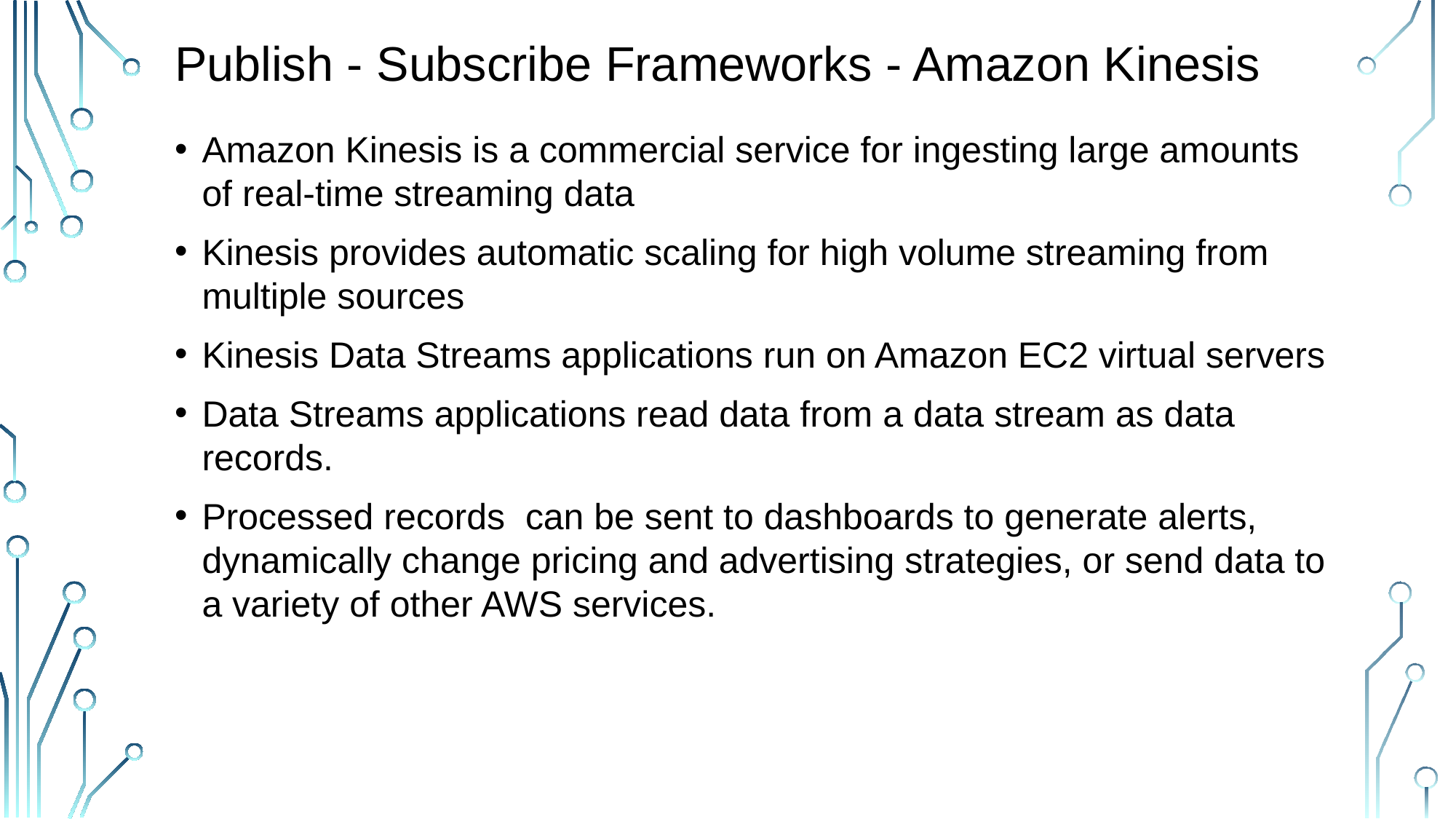

# Publish - Subscribe Frameworks - Amazon Kinesis
Amazon Kinesis is a commercial service for ingesting large amounts of real-time streaming data
Kinesis provides automatic scaling for high volume streaming from multiple sources
Kinesis Data Streams applications run on Amazon EC2 virtual servers
Data Streams applications read data from a data stream as data records.
Processed records  can be sent to dashboards to generate alerts, dynamically change pricing and advertising strategies, or send data to a variety of other AWS services.